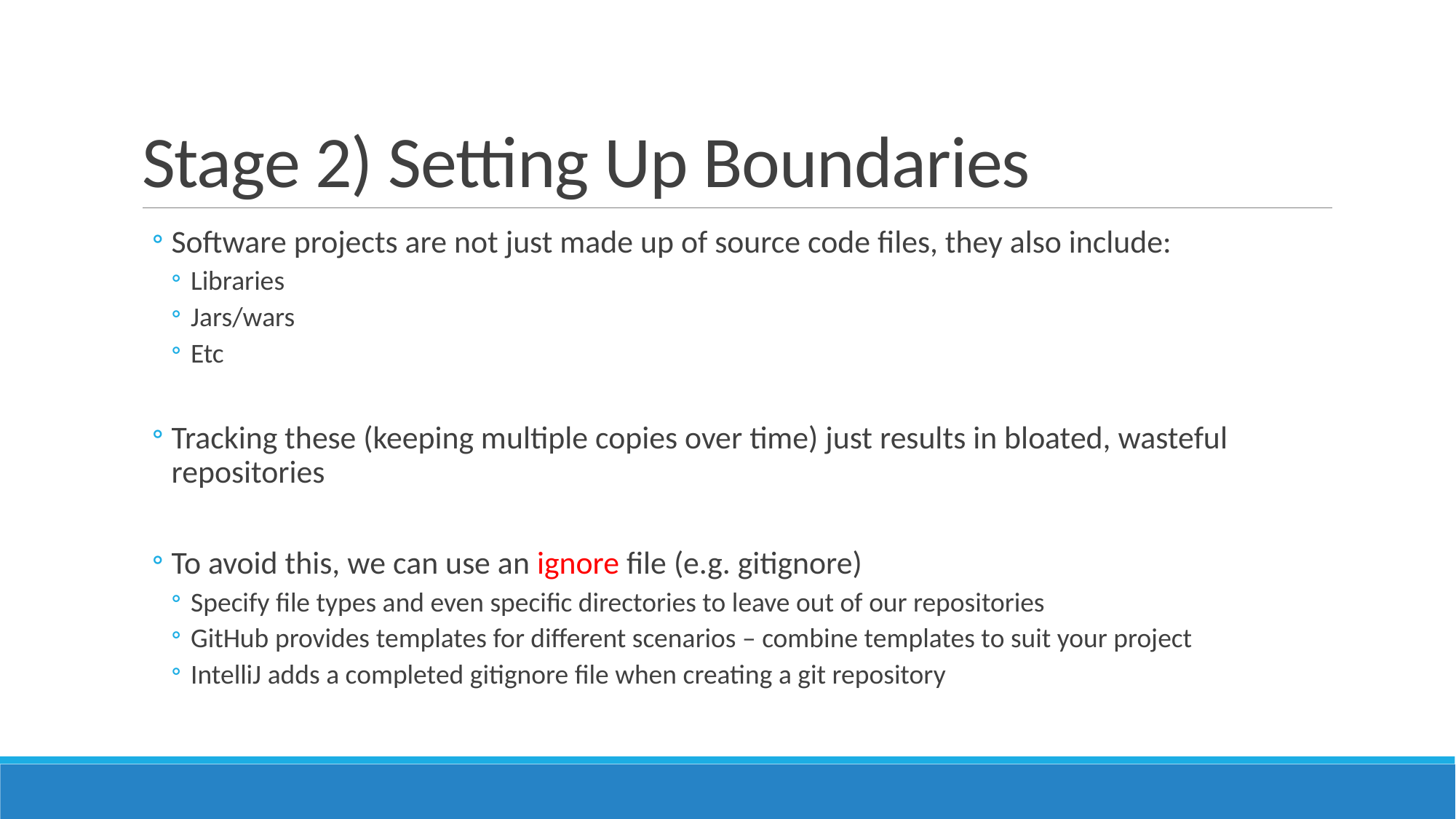

# Stage 2) Setting Up Boundaries
Software projects are not just made up of source code files, they also include:
Libraries
Jars/wars
Etc

Tracking these (keeping multiple copies over time) just results in bloated, wasteful repositories

To avoid this, we can use an ignore file (e.g. gitignore)
Specify file types and even specific directories to leave out of our repositories
GitHub provides templates for different scenarios – combine templates to suit your project
IntelliJ adds a completed gitignore file when creating a git repository